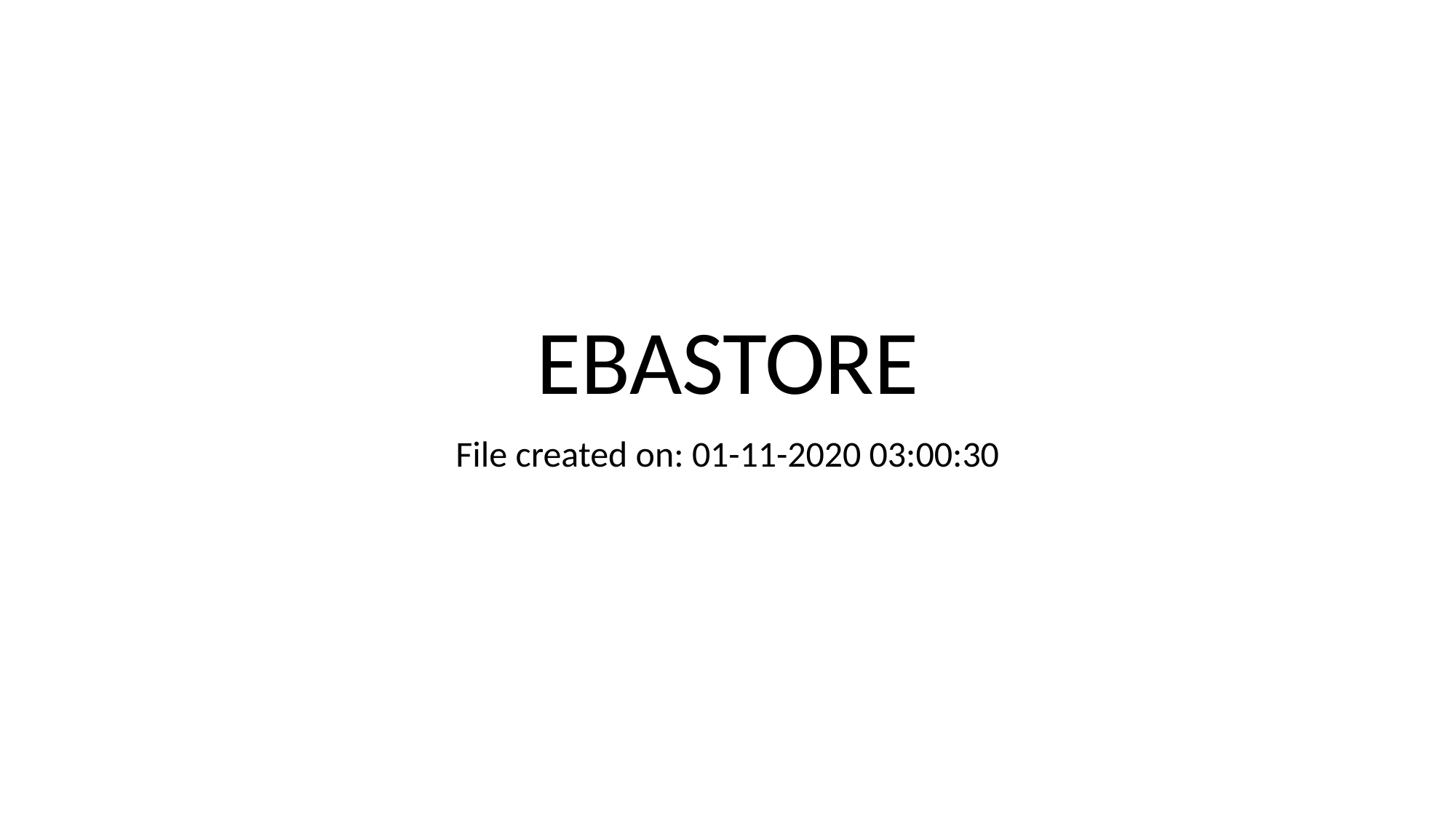

# EBASTORE
File created on: 01-11-2020 03:00:30